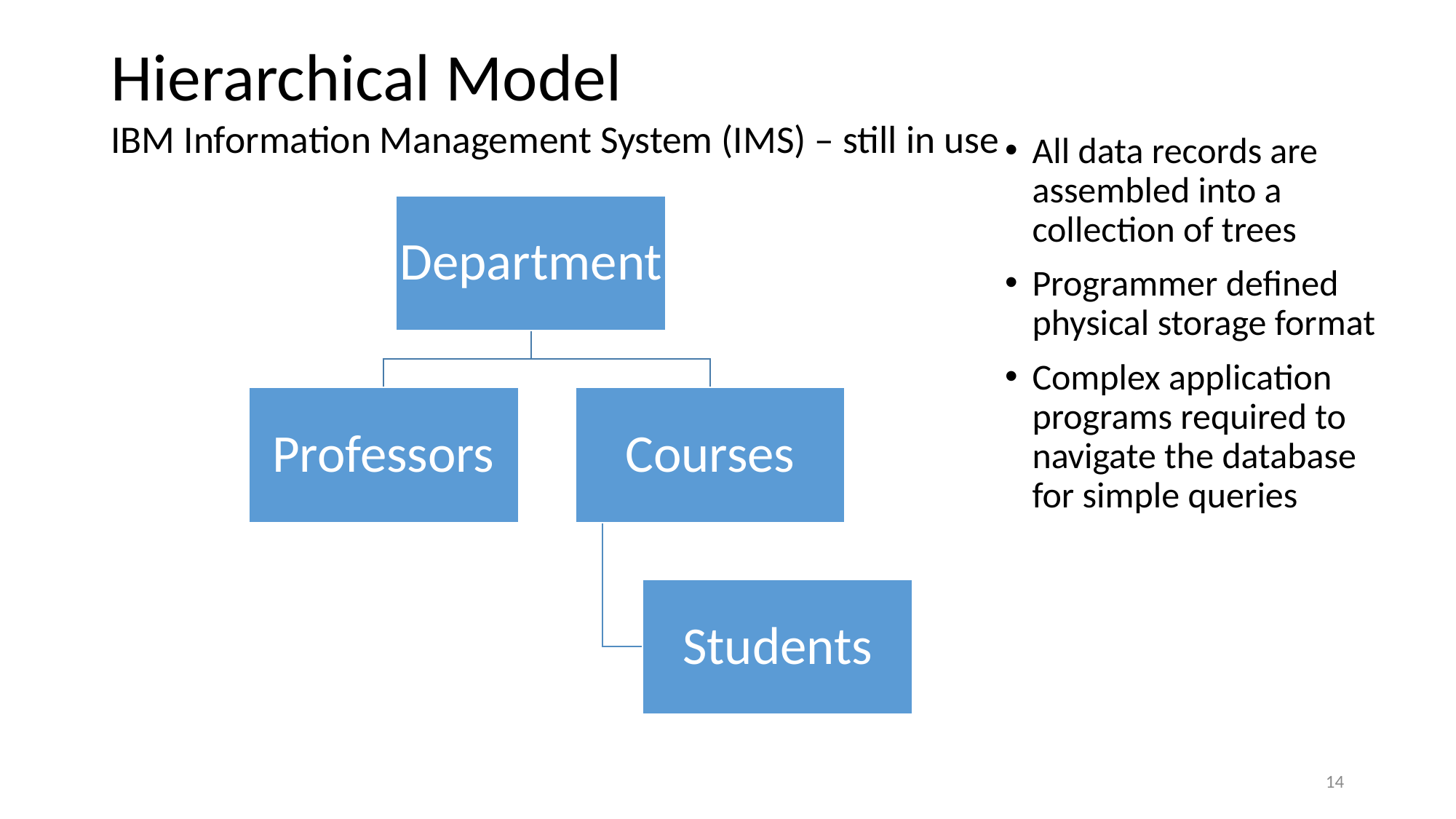

# Hierarchical Model
IBM Information Management System (IMS) – still in use
All data records are assembled into a collection of trees
Programmer defined physical storage format
Complex application programs required to navigate the database for simple queries
Department
Professors
Courses
Students
14